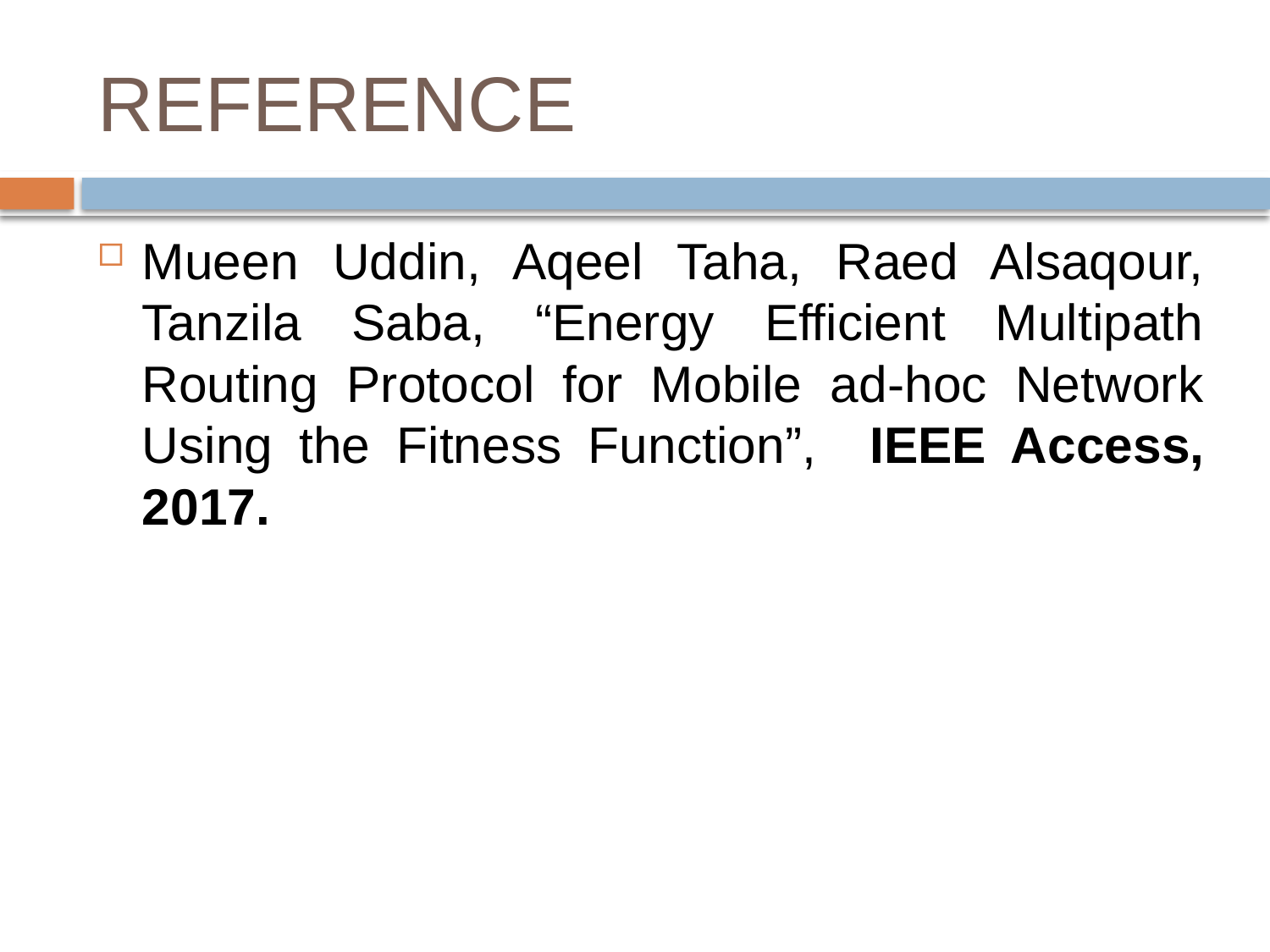

# REFERENCE
Mueen Uddin, Aqeel Taha, Raed Alsaqour, Tanzila Saba, “Energy Efficient Multipath Routing Protocol for Mobile ad-hoc Network Using the Fitness Function”,  IEEE Access, 2017.